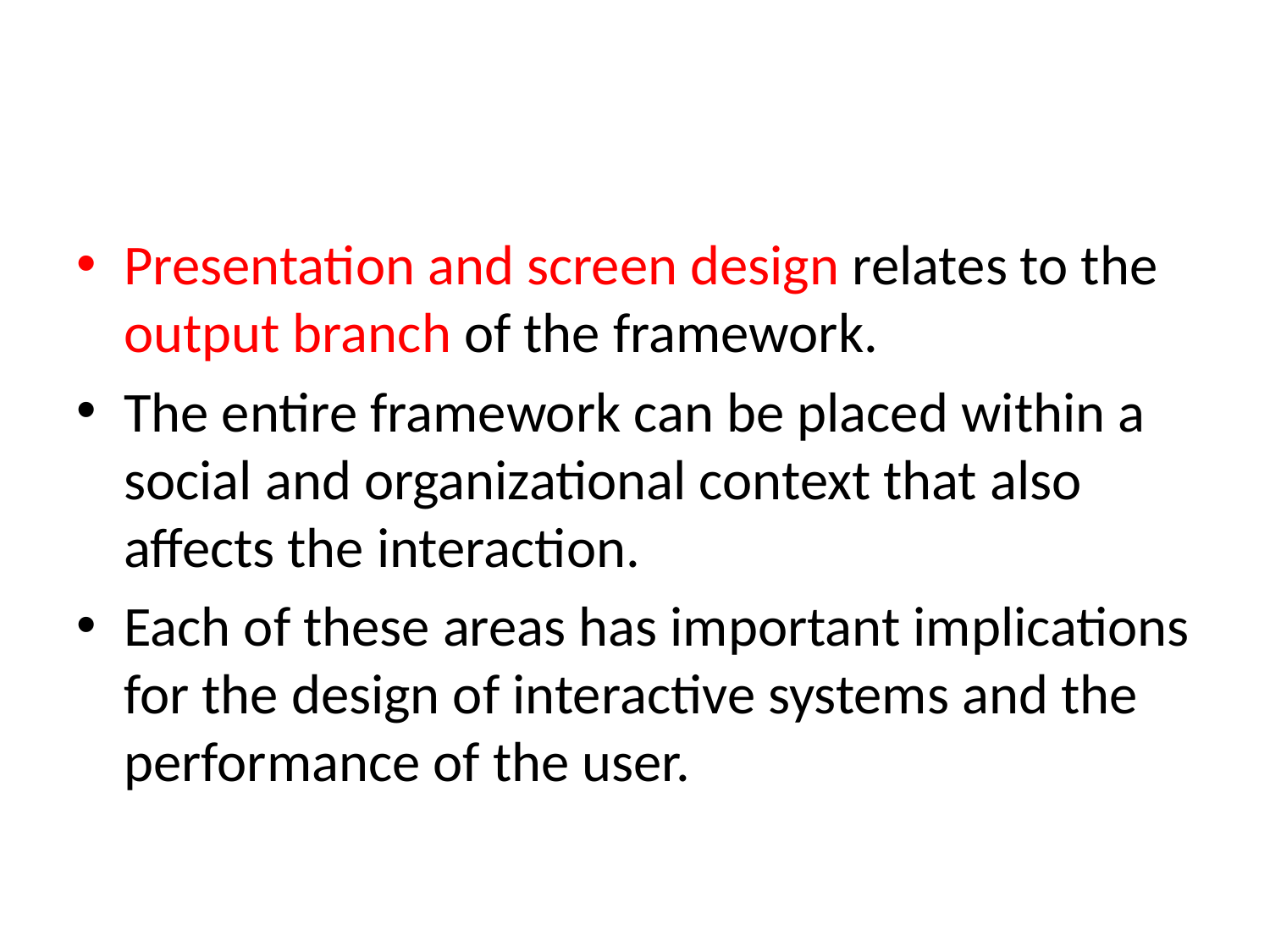

#
Presentation and screen design relates to the output branch of the framework.
The entire framework can be placed within a social and organizational context that also affects the interaction.
Each of these areas has important implications for the design of interactive systems and the performance of the user.